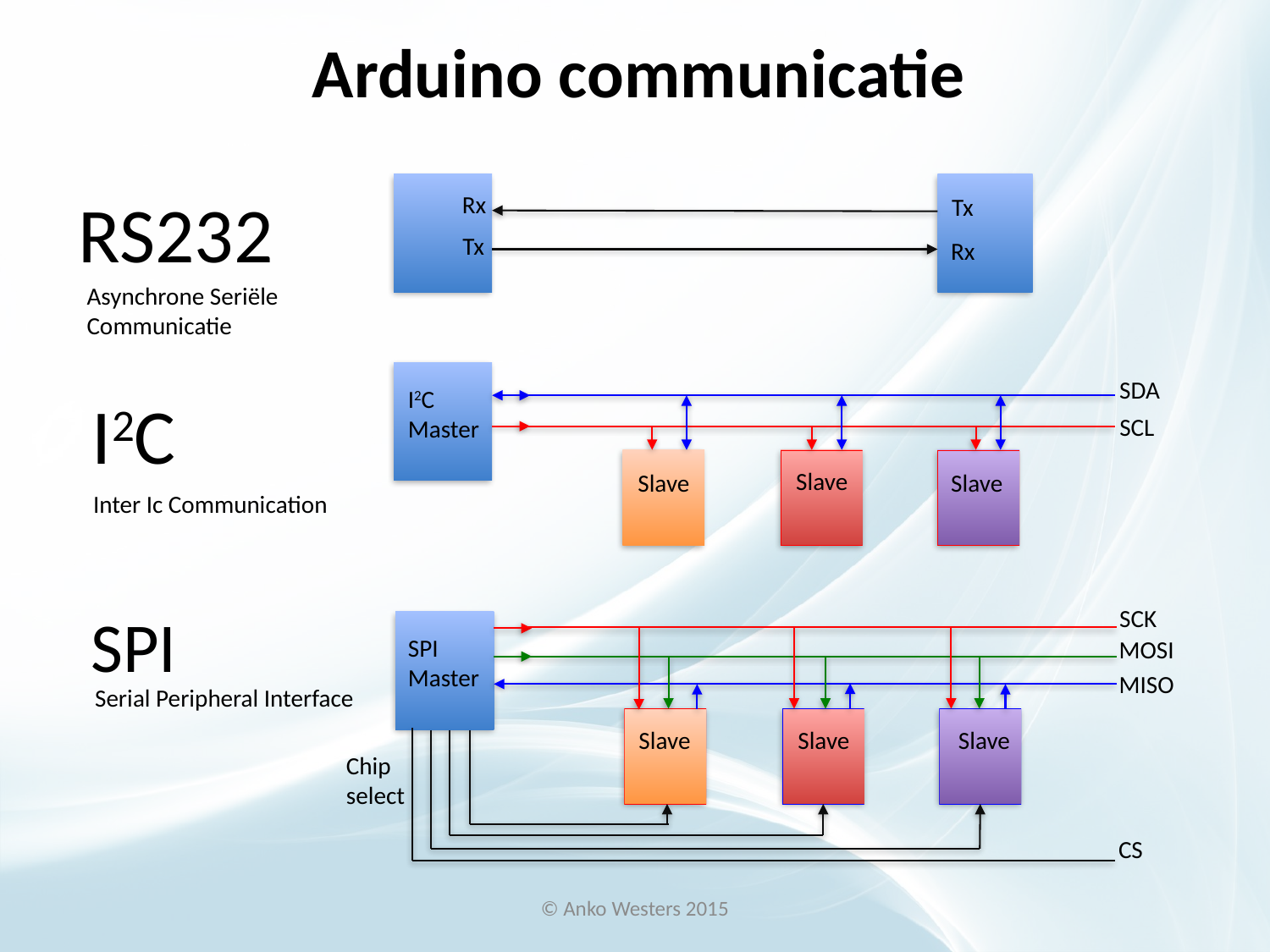

# Arduino communicatie
RS232

Rx
Tx
Tx
Rx
Asynchrone Seriële Communicatie

SDA
I2C
I2C
Master
SCL

Slave
Slave
Slave
Inter Ic Communication
SPI
SCK

SPI
Master
MOSI
MISO
Serial Peripheral Interface

Slave
Slave
Slave
Chip
select
CS
© Anko Westers 2015